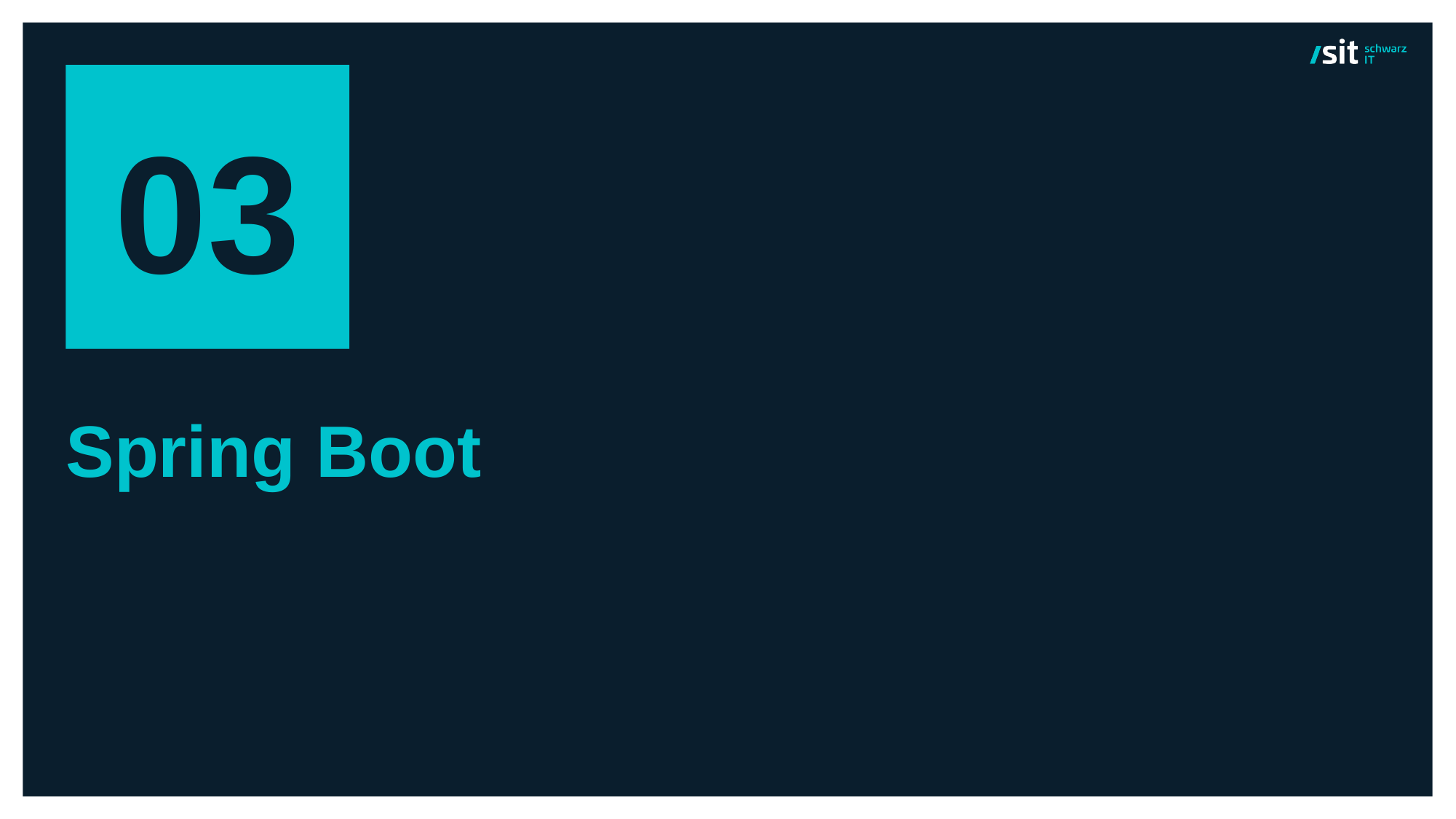

03
# Spring Boot
19.12.24
Titel der Präsentation
6